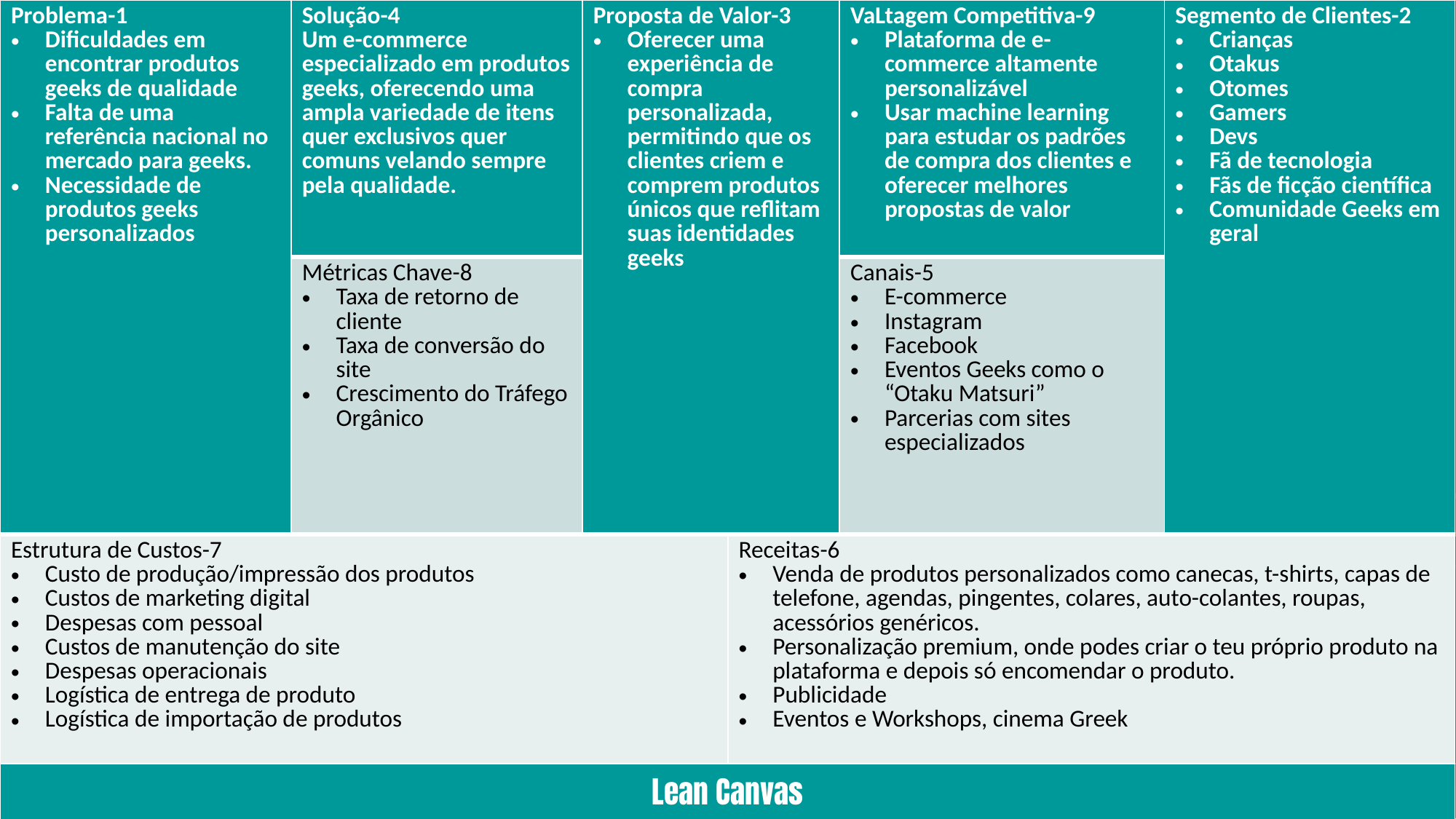

| Problema-1 Dificuldades em encontrar produtos geeks de qualidade Falta de uma referência nacional no mercado para geeks. Necessidade de produtos geeks personalizados | Solução-4 Um e-commerce especializado em produtos geeks, oferecendo uma ampla variedade de itens quer exclusivos quer comuns velando sempre pela qualidade. | Proposta de Valor-3 Oferecer uma experiência de compra personalizada, permitindo que os clientes criem e comprem produtos únicos que reflitam suas identidades geeks |  | VaLtagem Competitiva-9 Plataforma de e-commerce altamente personalizável Usar machine learning para estudar os padrões de compra dos clientes e oferecer melhores propostas de valor | Segmento de Clientes-2 Crianças Otakus Otomes Gamers Devs Fã de tecnologia Fãs de ficção científica Comunidade Geeks em geral |
| --- | --- | --- | --- | --- | --- |
|  | Métricas Chave-8 Taxa de retorno de cliente Taxa de conversão do site Crescimento do Tráfego Orgânico |  |  | Canais-5 E-commerce Instagram Facebook Eventos Geeks como o “Otaku Matsuri” Parcerias com sites especializados |  |
| Estrutura de Custos-7 Custo de produção/impressão dos produtos Custos de marketing digital Despesas com pessoal Custos de manutenção do site Despesas operacionais Logística de entrega de produto Logística de importação de produtos |  |  | Receitas-6 Venda de produtos personalizados como canecas, t-shirts, capas de telefone, agendas, pingentes, colares, auto-colantes, roupas, acessórios genéricos. Personalização premium, onde podes criar o teu próprio produto na plataforma e depois só encomendar o produto. Publicidade Eventos e Workshops, cinema Greek |  |  |
| Lean Canvas |  |  |  |  |  |